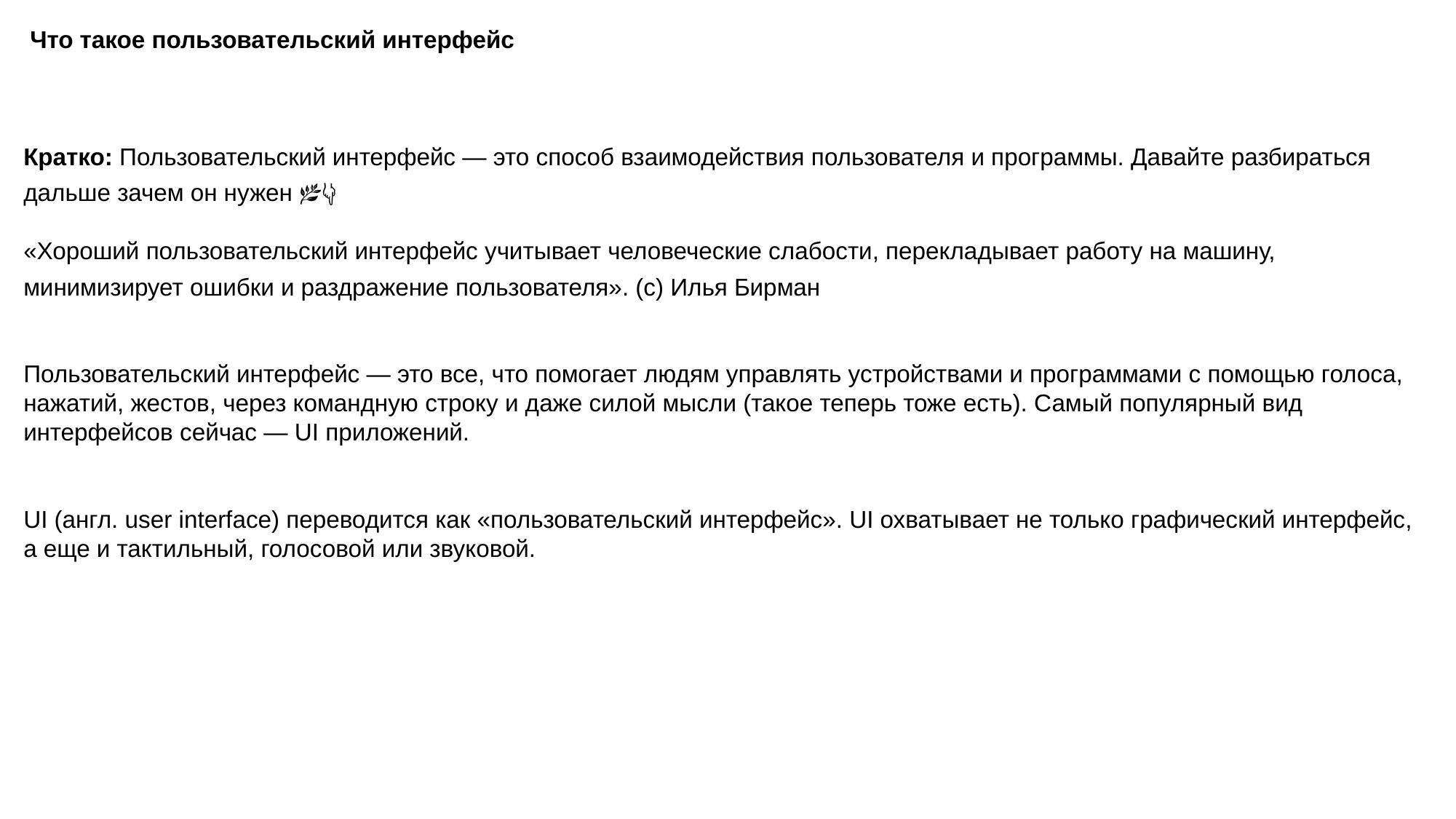

Что такое пользовательский интерфейс

Кратко: Пользовательский интерфейс — это способ взаимодействия пользователя и программы. Давайте разбираться дальше зачем он нужен 🌿👇
«Хороший пользовательский интерфейс учитывает человеческие слабости, перекладывает работу на машину, минимизирует ошибки и раздражение пользователя». (с) Илья Бирман

Пользовательский интерфейс — это все, что помогает людям управлять устройствами и программами с помощью голоса, нажатий, жестов, через командную строку и даже силой мысли (такое теперь тоже есть). Самый популярный вид интерфейсов сейчас — UI приложений.

UI (англ. user interface) переводится как «пользовательский интерфейс». UI охватывает не только графический интерфейс, а еще и тактильный, голосовой или звуковой.